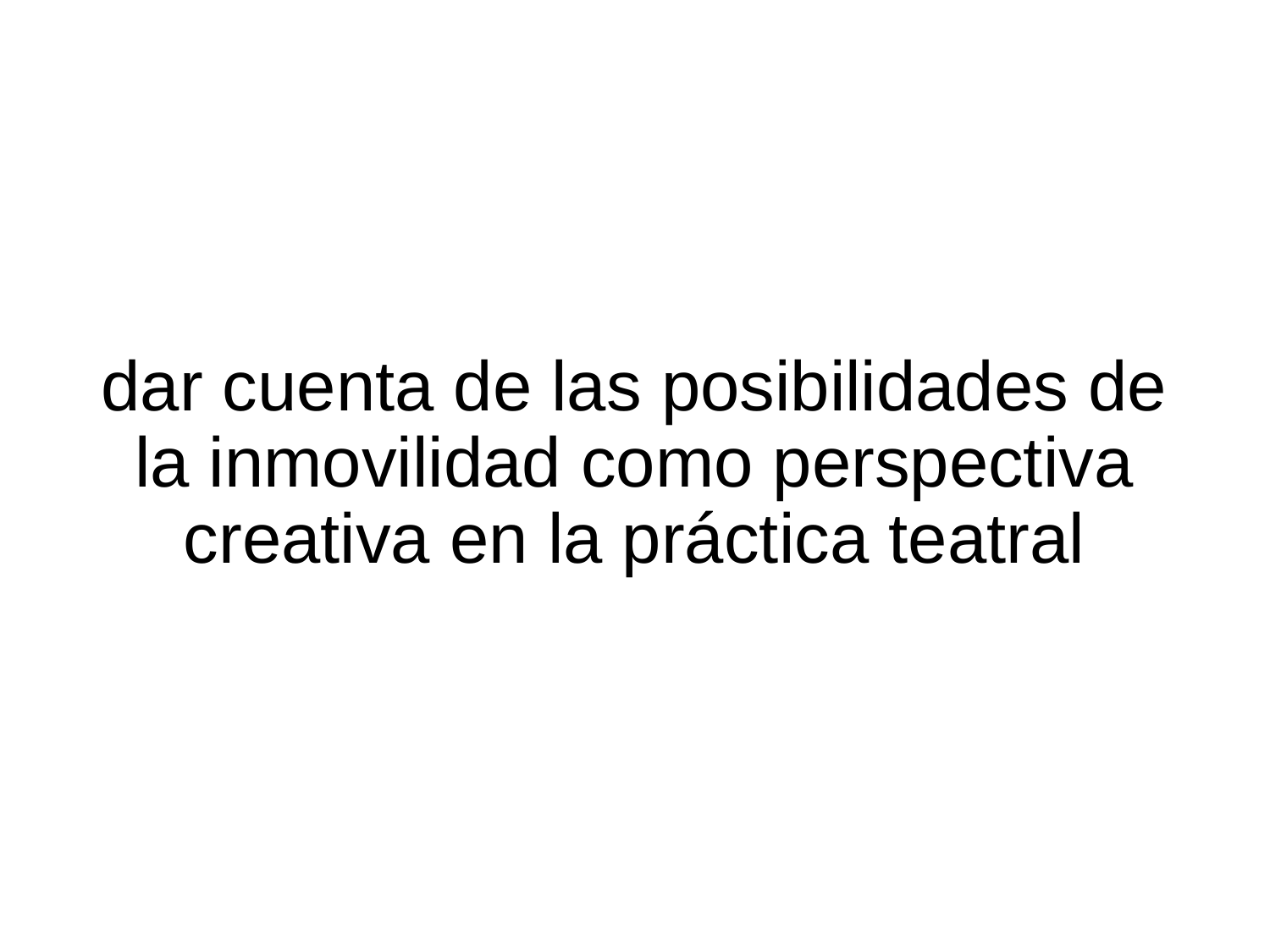

# dar cuenta de las posibilidades de la inmovilidad como perspectiva creativa en la práctica teatral